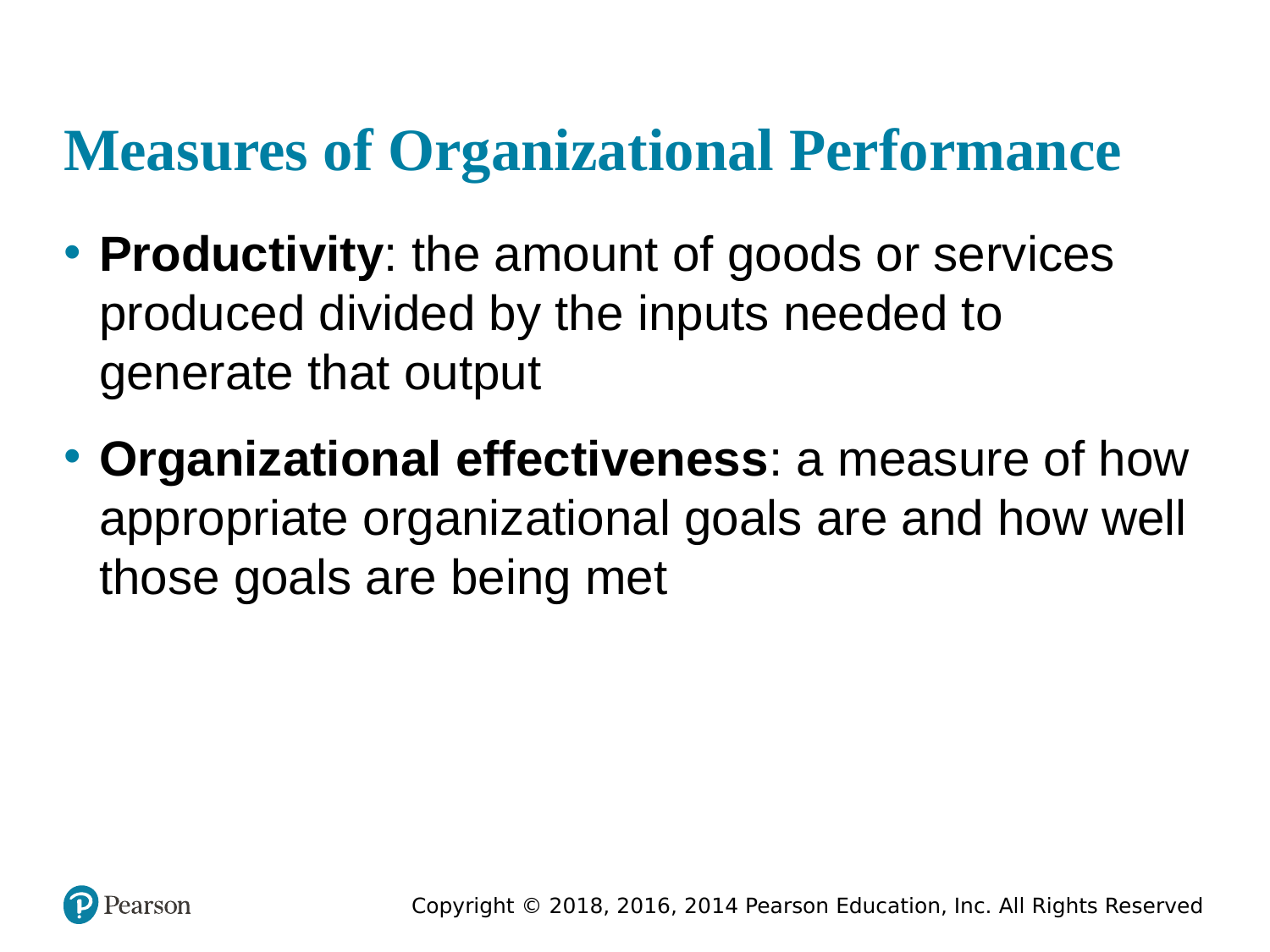

# Measures of Organizational Performance
Productivity: the amount of goods or services produced divided by the inputs needed to generate that output
Organizational effectiveness: a measure of how appropriate organizational goals are and how well those goals are being met